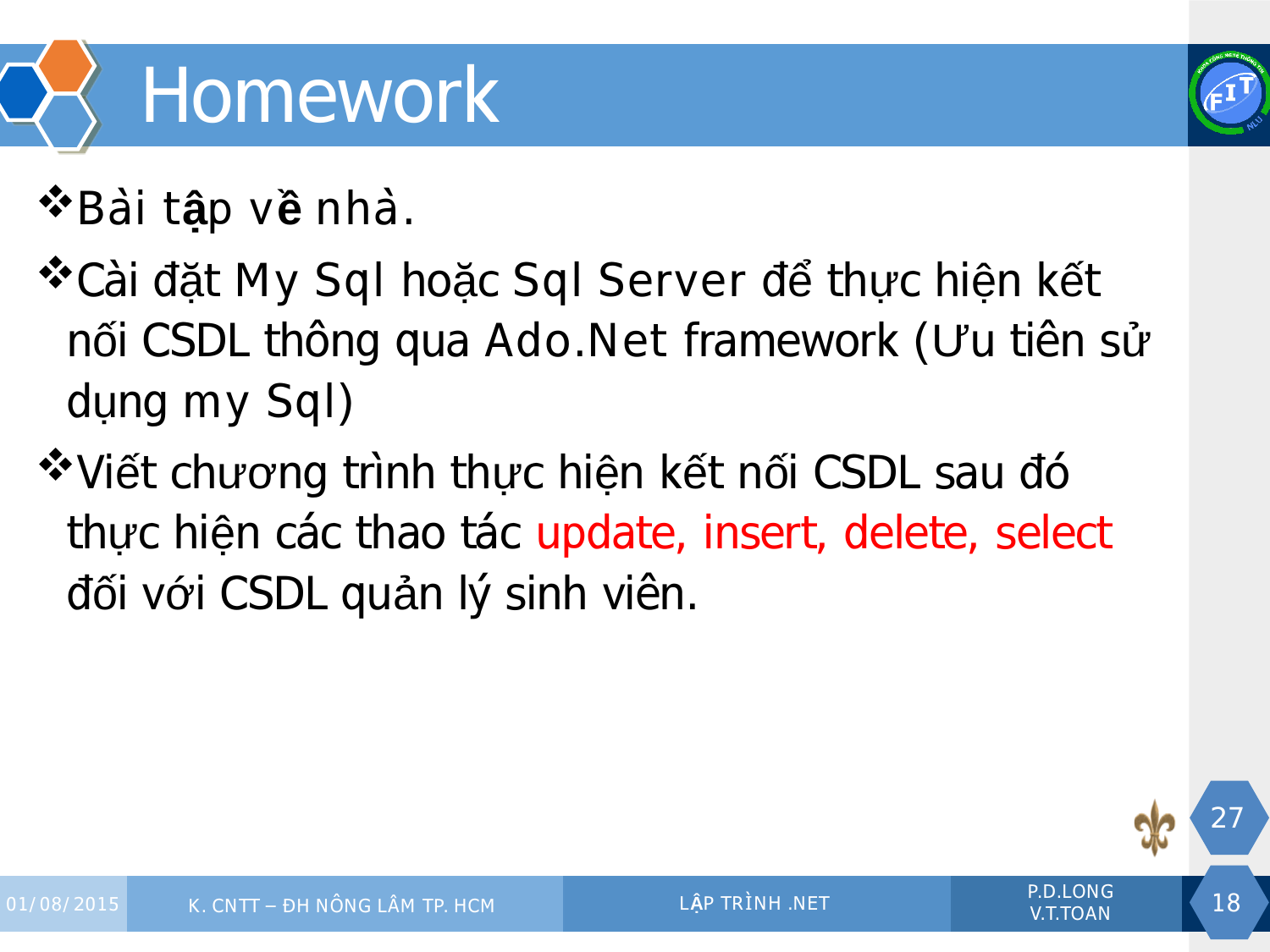

# Homework
Bài tập về nhà.
Cài đặt My Sql hoặc Sql Server để thực hiện kết nối CSDL thông qua Ado.Net framework (Ưu tiên sử dụng my Sql)
Viết chương trình thực hiện kết nối CSDL sau đó thực hiện các thao tác update, insert, delete, select đối với CSDL quản lý sinh viên.

27
01/08/2015
K. CNTT – ĐH NÔNG LÂM TP. HCM